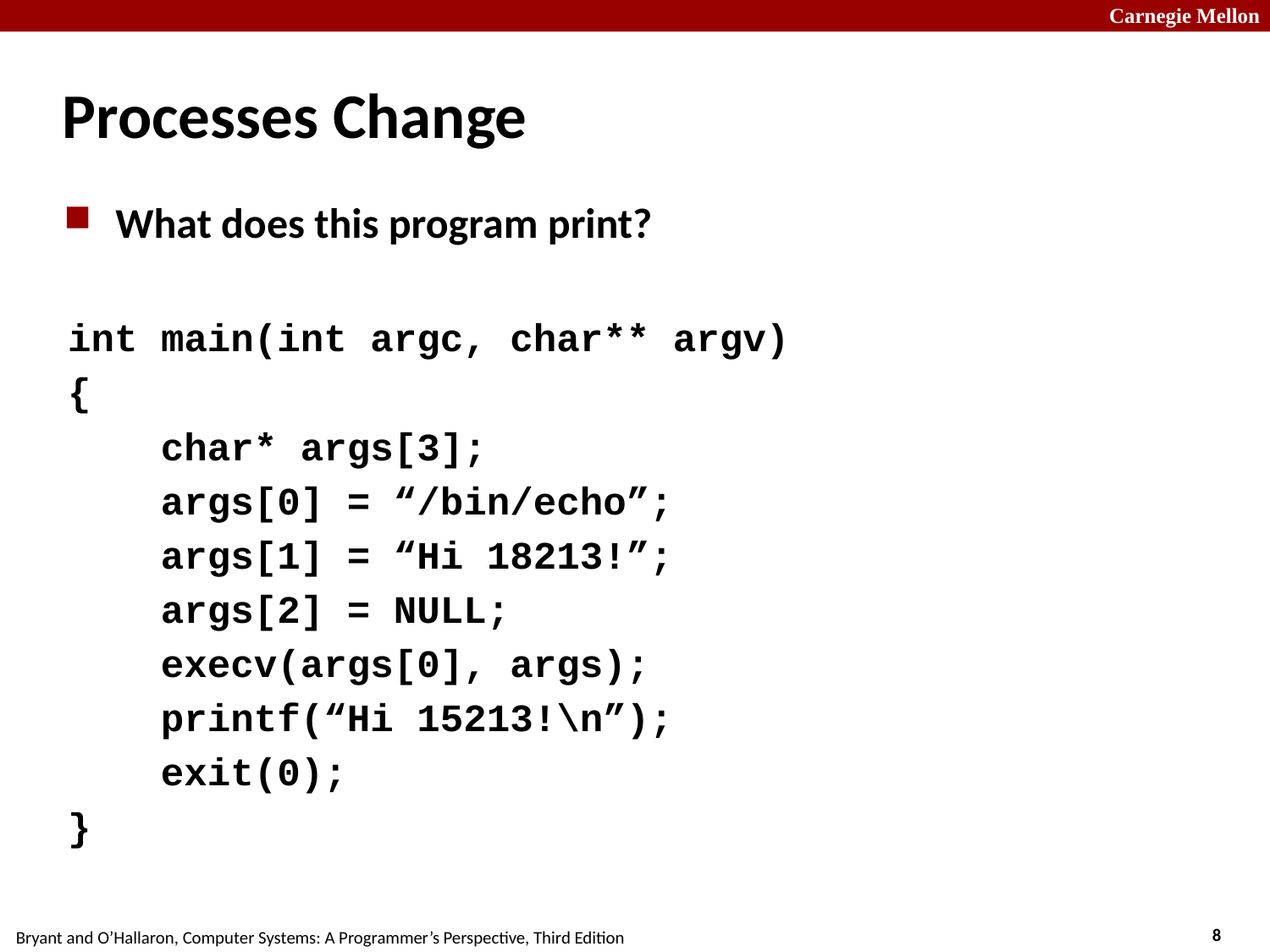

# Processes Change
What does this program print?

int main(int argc, char** argv)
{
    char* args[3];
    args[0] = “/bin/echo”;
    args[1] = “Hi 18213!”;
    args[2] = NULL;
    execv(args[0], args);
    printf(“Hi 15213!\n”);
    exit(0);
}